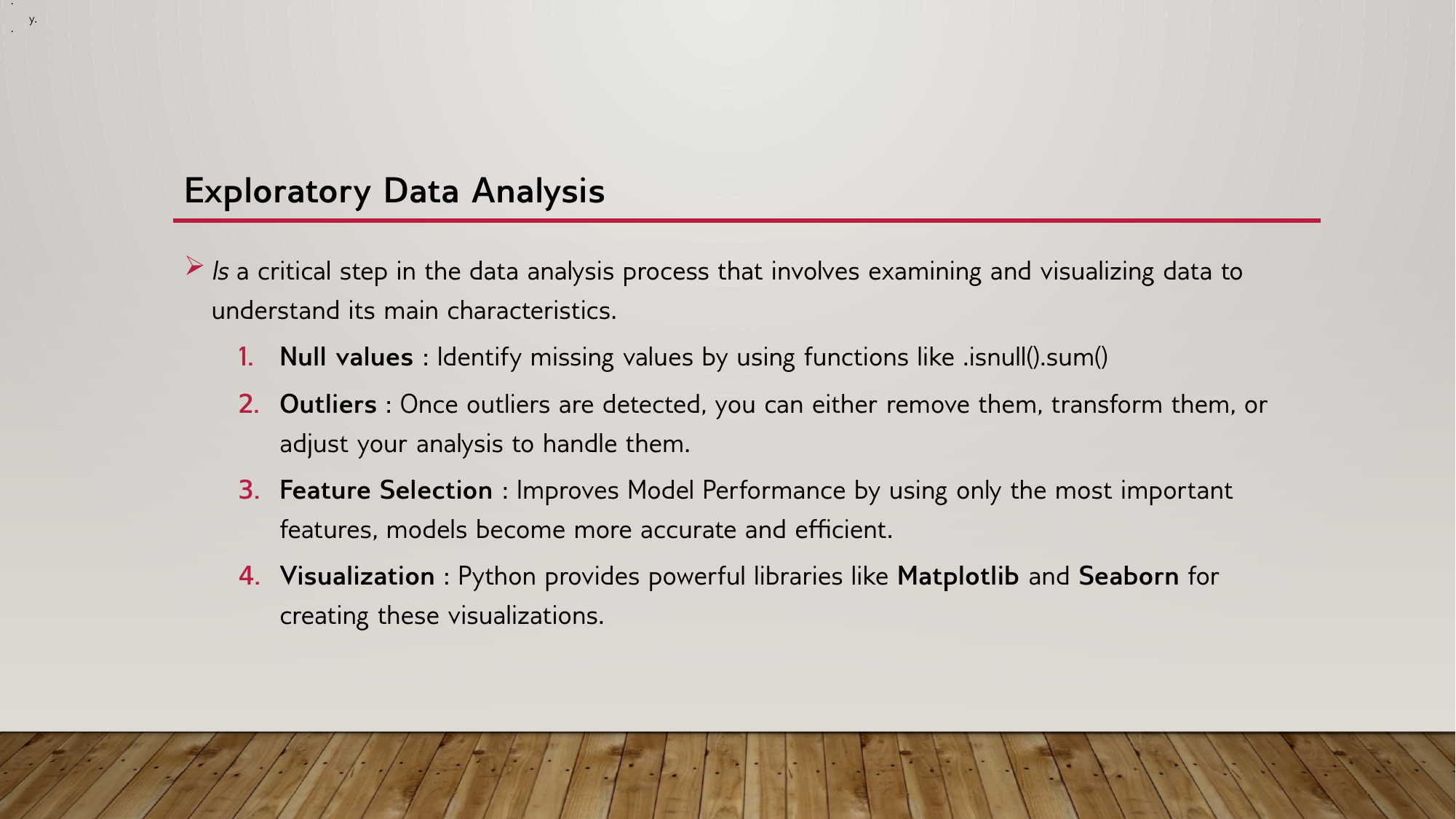

.
y.
.
# Exploratory Data Analysis
Is a critical step in the data analysis process that involves examining and visualizing data to understand its main characteristics.
Null values : Identify missing values by using functions like .isnull().sum()
Outliers : Once outliers are detected, you can either remove them, transform them, or adjust your analysis to handle them.
Feature Selection : Improves Model Performance by using only the most important features, models become more accurate and efficient.
Visualization : Python provides powerful libraries like Matplotlib and Seaborn for creating these visualizations.